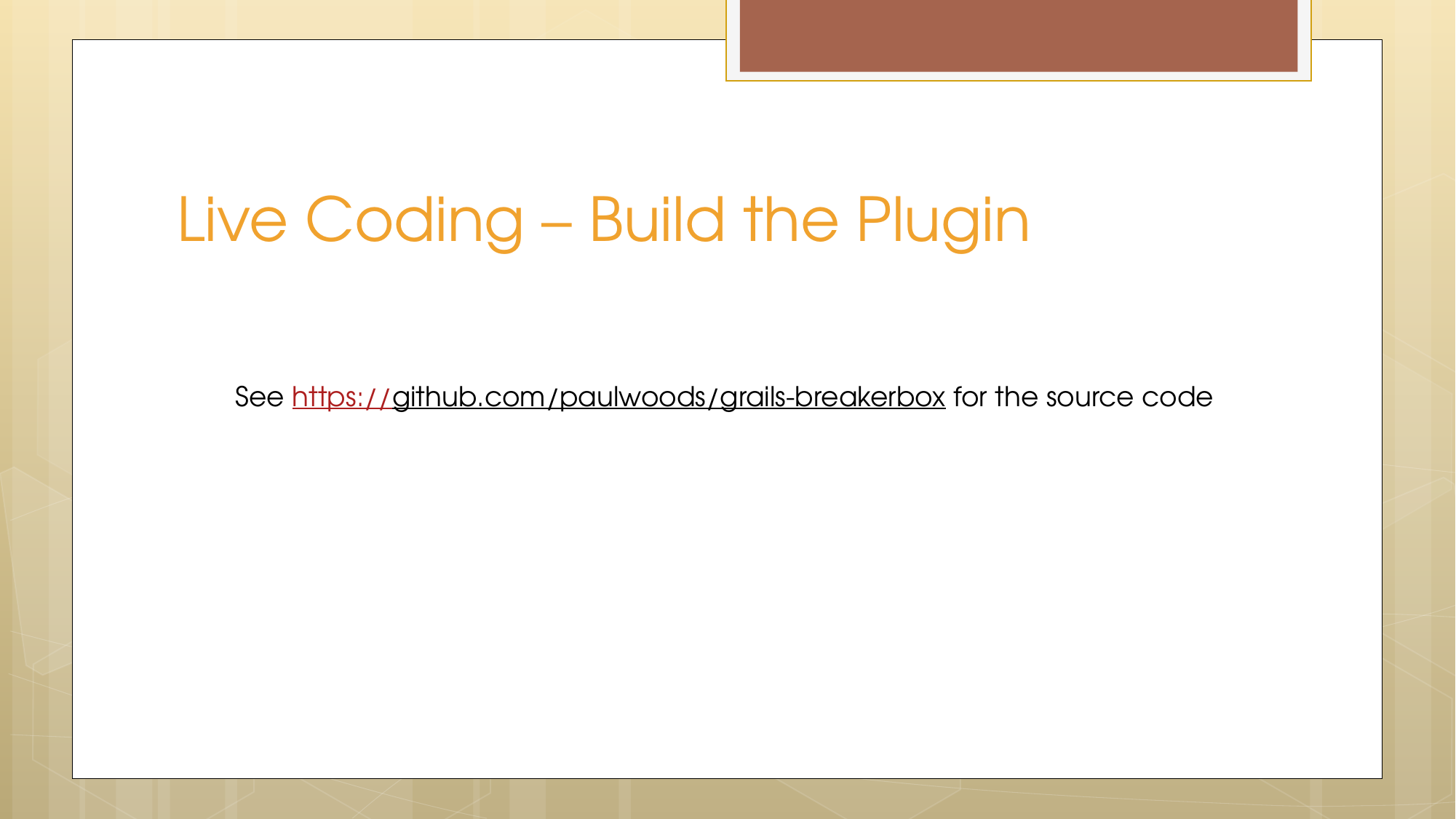

# Live Coding – Build the Plugin
See https://github.com/paulwoods/grails-breakerbox for the source code